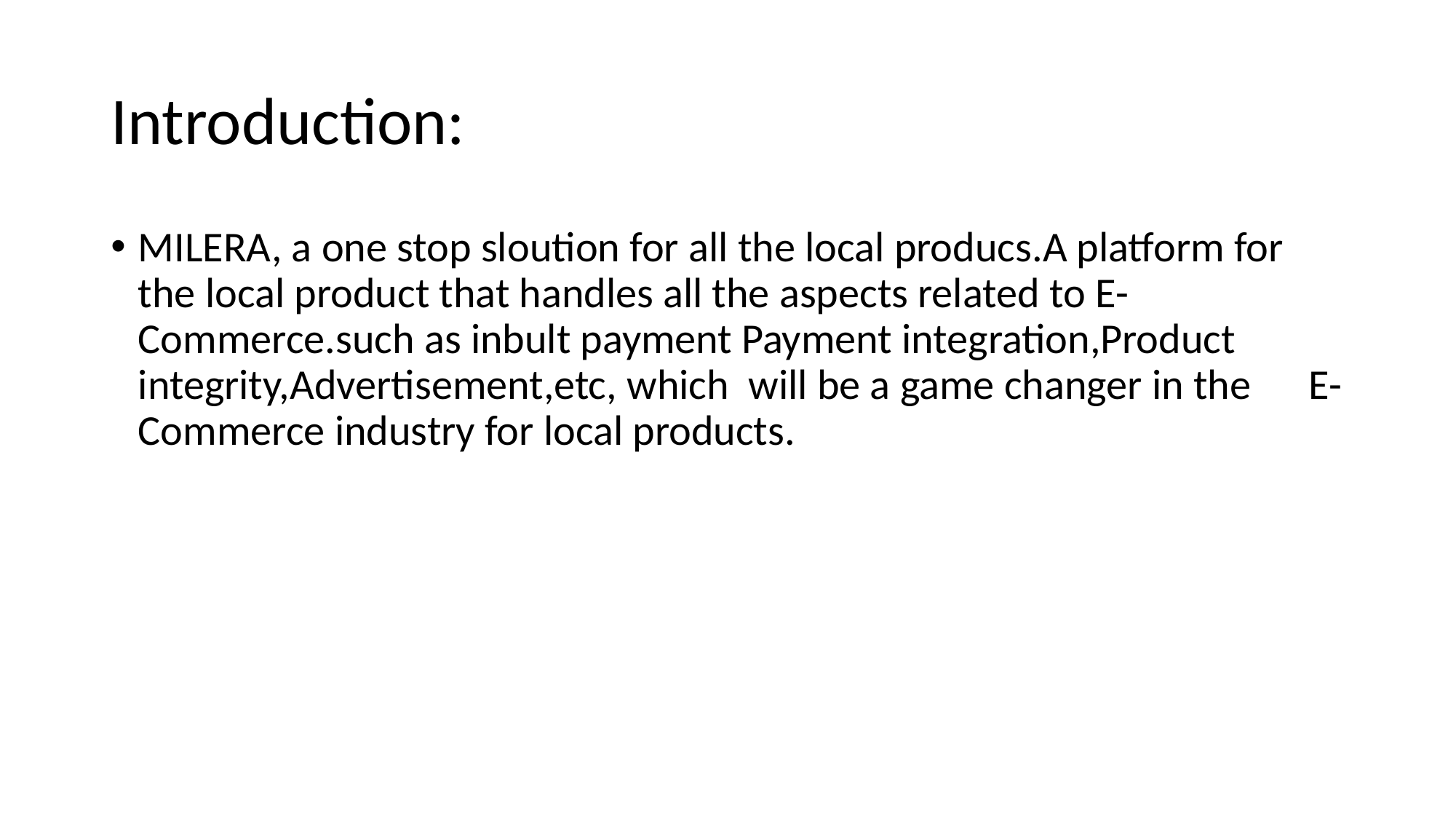

# Introduction:
MILERA, a one stop sloution for all the local producs.A platform for the local product that handles all the aspects related to E-Commerce.such as inbult payment Payment integration,Product integrity,Advertisement,etc, which  will be a game changer in the      E-Commerce industry for local products.